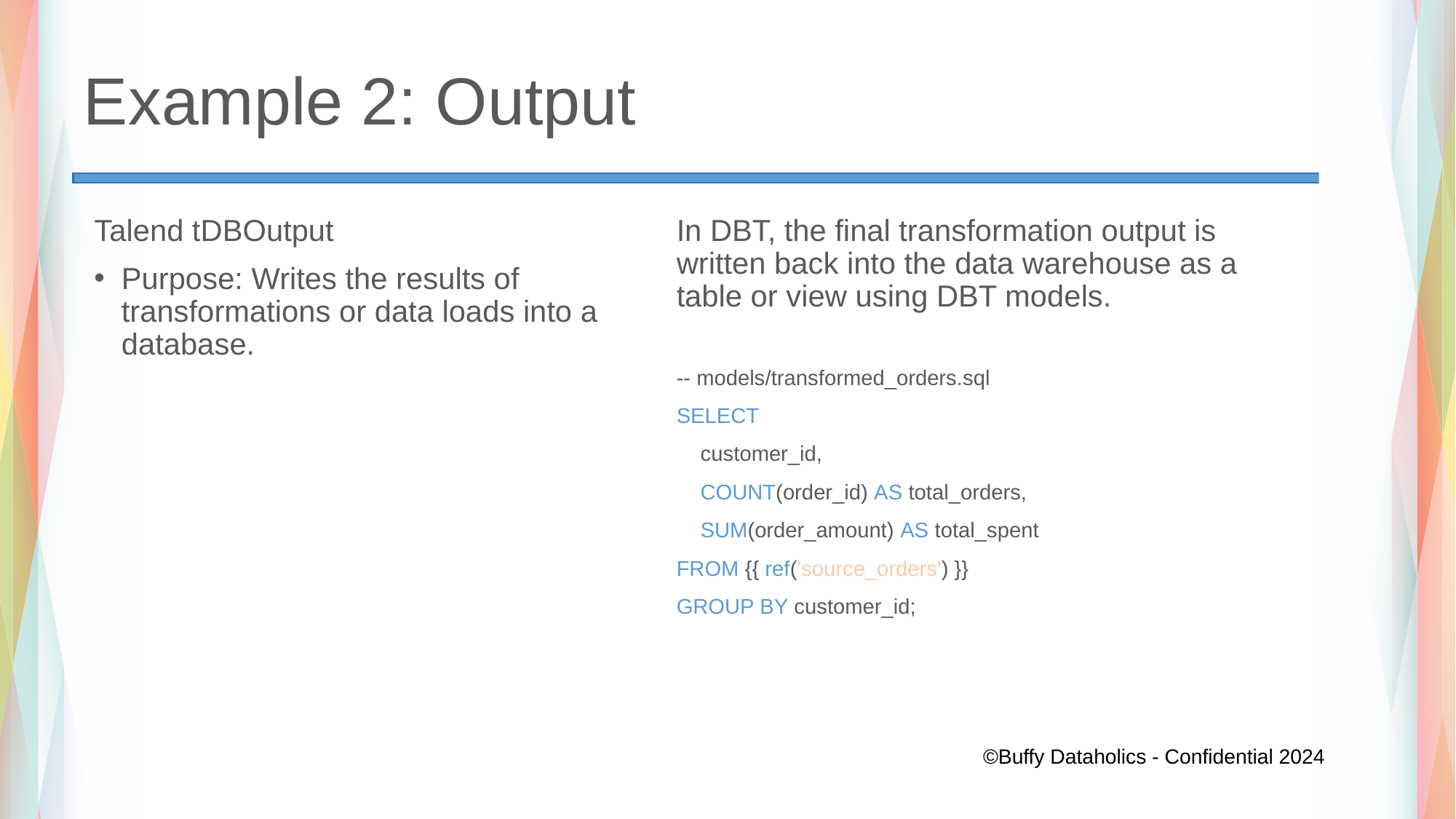

# Example 2: Output
Talend tDBOutput
Purpose: Writes the results of transformations or data loads into a database.
In DBT, the final transformation output is written back into the data warehouse as a table or view using DBT models.

-- models/transformed_orders.sql
SELECT
    customer_id,
    COUNT(order_id) AS total_orders,
    SUM(order_amount) AS total_spent
FROM {{ ref('source_orders') }}
GROUP BY customer_id;